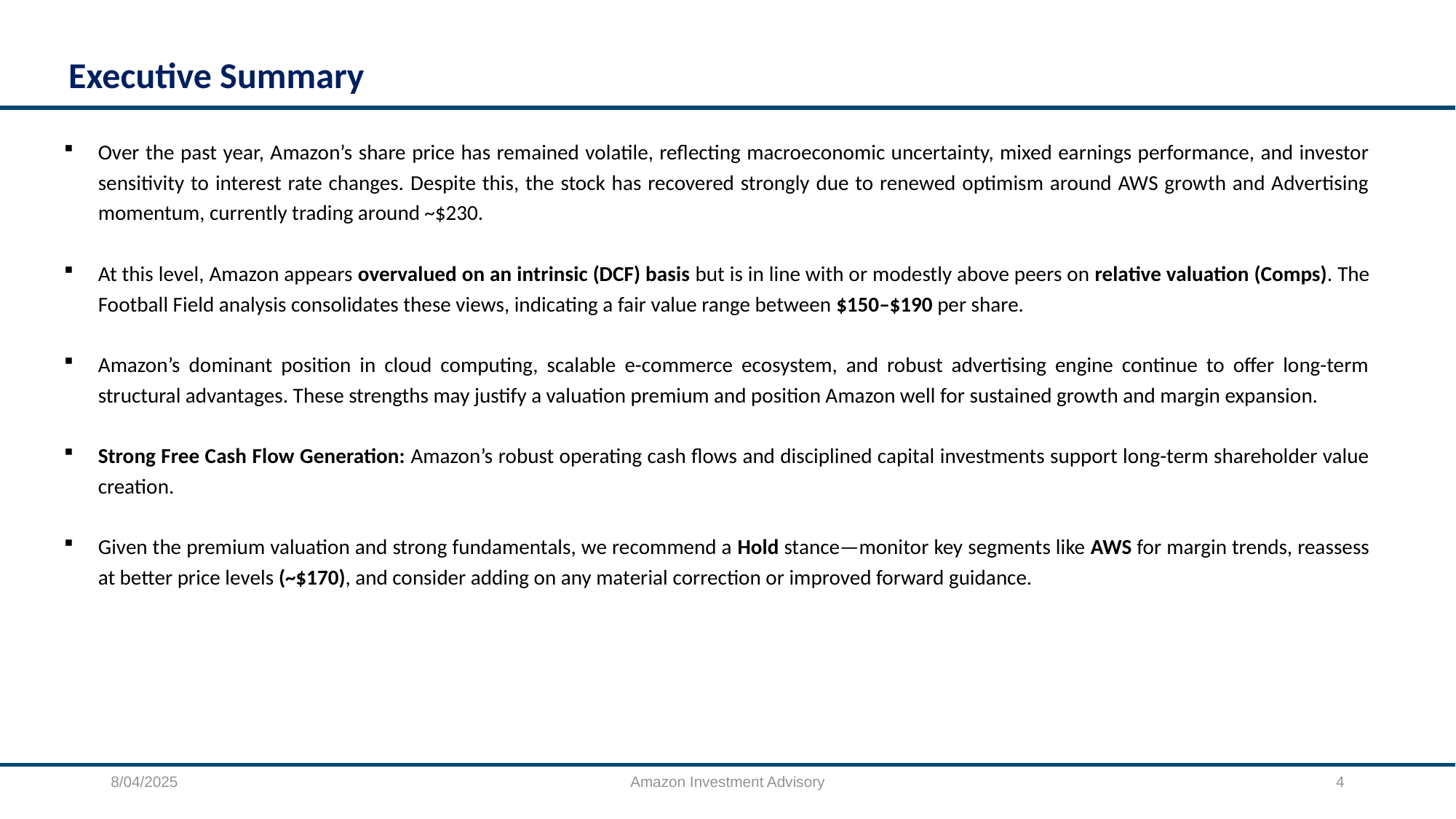

Executive Summary
Over the past year, Amazon’s share price has remained volatile, reflecting macroeconomic uncertainty, mixed earnings performance, and investor sensitivity to interest rate changes. Despite this, the stock has recovered strongly due to renewed optimism around AWS growth and Advertising momentum, currently trading around ~$230.

At this level, Amazon appears overvalued on an intrinsic (DCF) basis but is in line with or modestly above peers on relative valuation (Comps). The Football Field analysis consolidates these views, indicating a fair value range between $150–$190 per share.

Amazon’s dominant position in cloud computing, scalable e-commerce ecosystem, and robust advertising engine continue to offer long-term structural advantages. These strengths may justify a valuation premium and position Amazon well for sustained growth and margin expansion.

Strong Free Cash Flow Generation: Amazon’s robust operating cash flows and disciplined capital investments support long-term shareholder value creation.

Given the premium valuation and strong fundamentals, we recommend a Hold stance—monitor key segments like AWS for margin trends, reassess at better price levels (~$170), and consider adding on any material correction or improved forward guidance.
8/04/2025
Amazon Investment Advisory
4